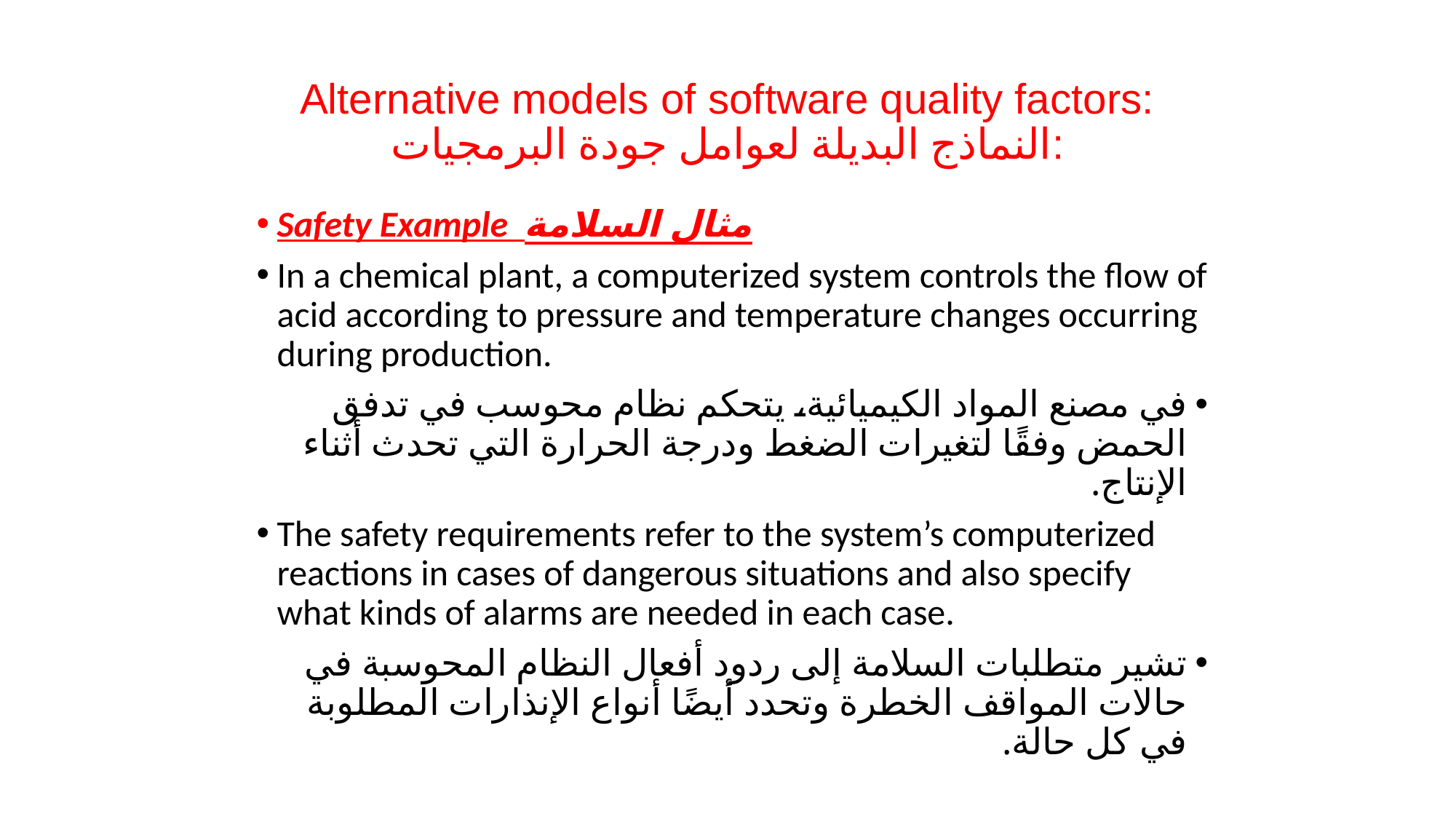

# Alternative models of software quality factors: النماذج البديلة لعوامل جودة البرمجيات:
Safety Example  مثال السلامة
In a chemical plant, a computerized system controls the flow of acid according to pressure and temperature changes occurring during production.
في مصنع المواد الكيميائية، يتحكم نظام محوسب في تدفق الحمض وفقًا لتغيرات الضغط ودرجة الحرارة التي تحدث أثناء الإنتاج.
The safety requirements refer to the system’s computerized reactions in cases of dangerous situations and also specify what kinds of alarms are needed in each case.
تشير متطلبات السلامة إلى ردود أفعال النظام المحوسبة في حالات المواقف الخطرة وتحدد أيضًا أنواع الإنذارات المطلوبة في كل حالة.